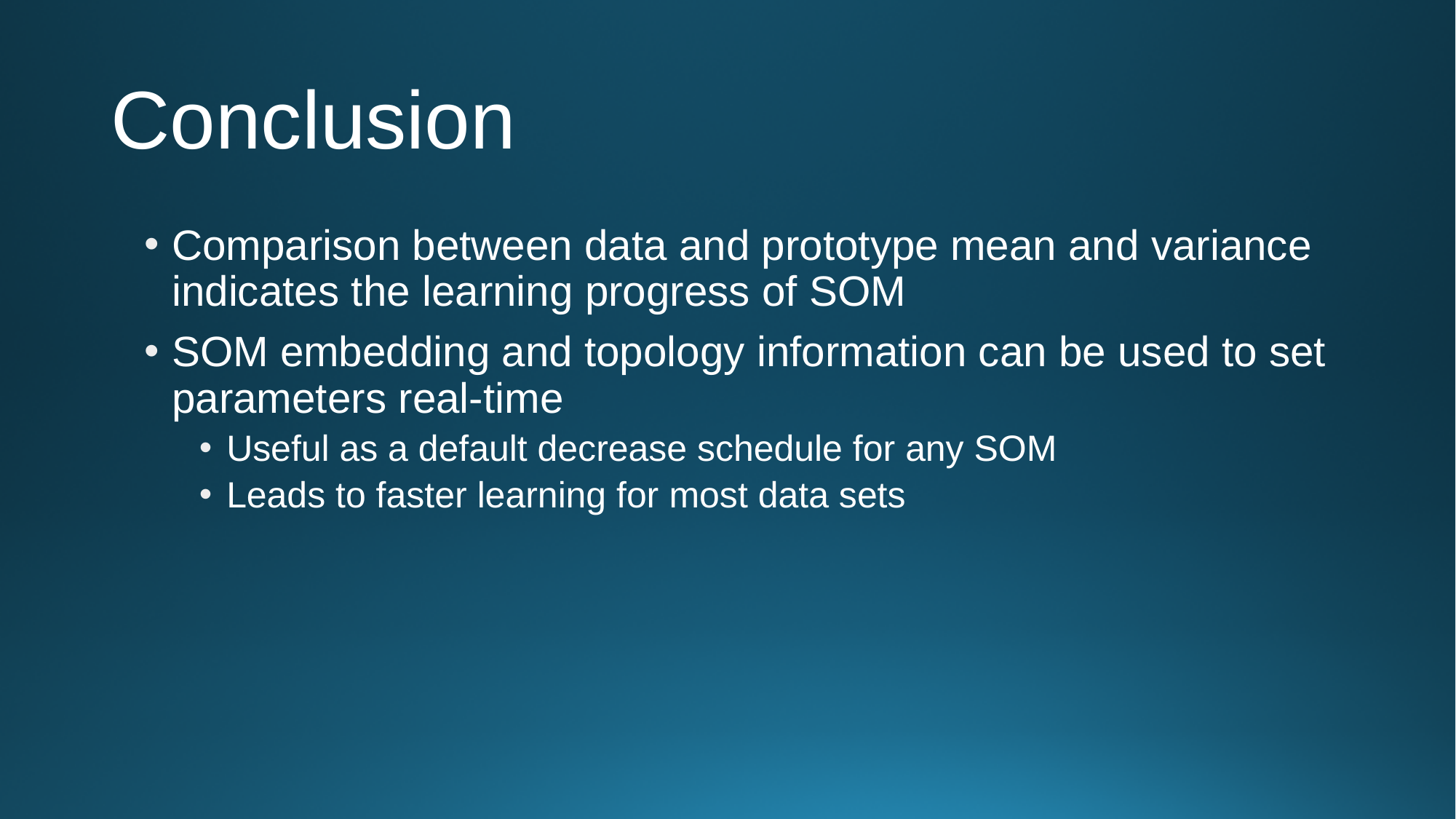

# Conclusion
Comparison between data and prototype mean and variance indicates the learning progress of SOM
SOM embedding and topology information can be used to set parameters real-time
Useful as a default decrease schedule for any SOM
Leads to faster learning for most data sets